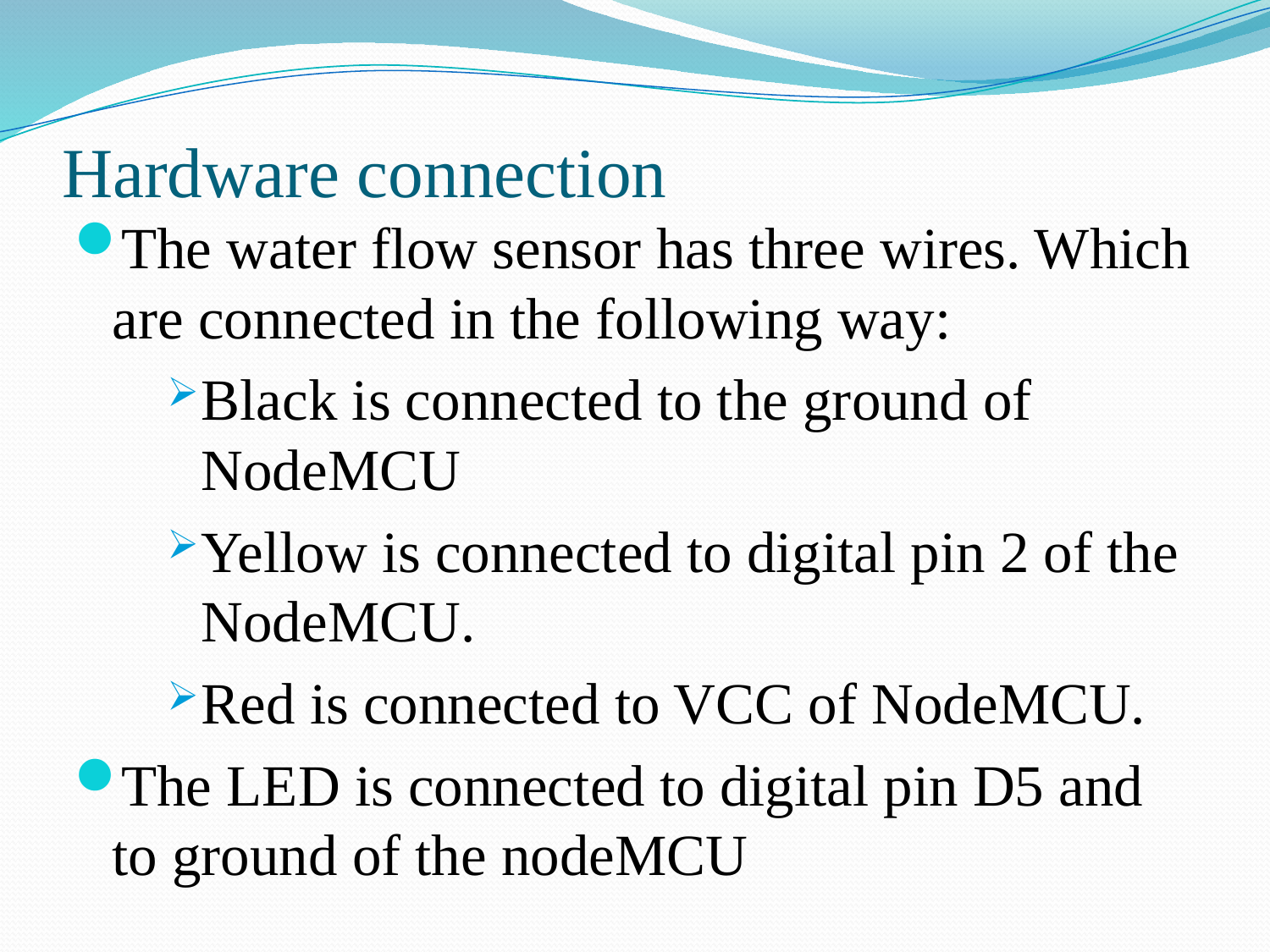

# Hardware connection
The water flow sensor has three wires. Which are connected in the following way:
Black is connected to the ground of NodeMCU
Yellow is connected to digital pin 2 of the NodeMCU.
Red is connected to VCC of NodeMCU.
The LED is connected to digital pin D5 and to ground of the nodeMCU